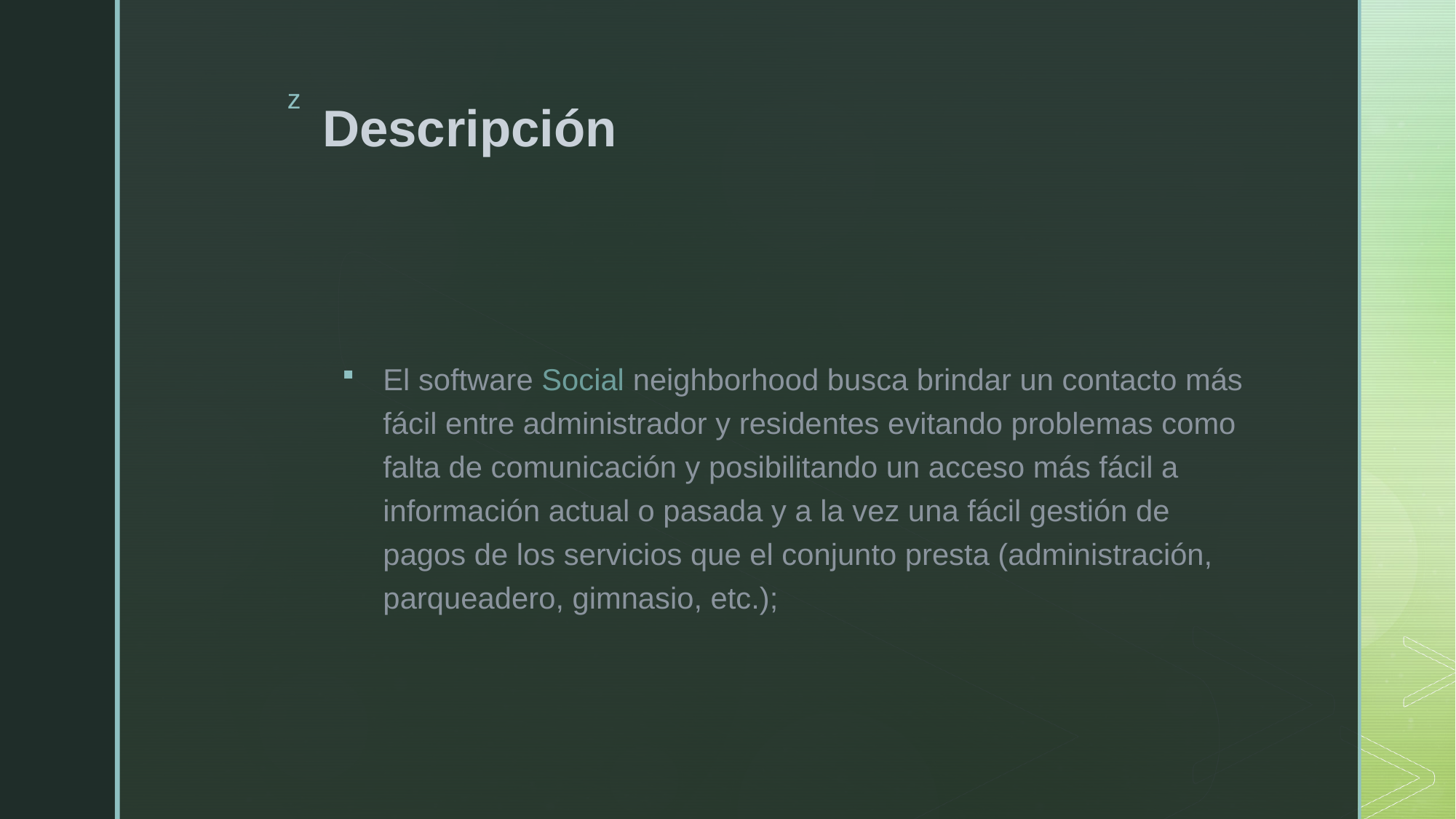

# Descripción
El software Social neighborhood busca brindar un contacto más fácil entre administrador y residentes evitando problemas como falta de comunicación y posibilitando un acceso más fácil a información actual o pasada y a la vez una fácil gestión de pagos de los servicios que el conjunto presta (administración, parqueadero, gimnasio, etc.);